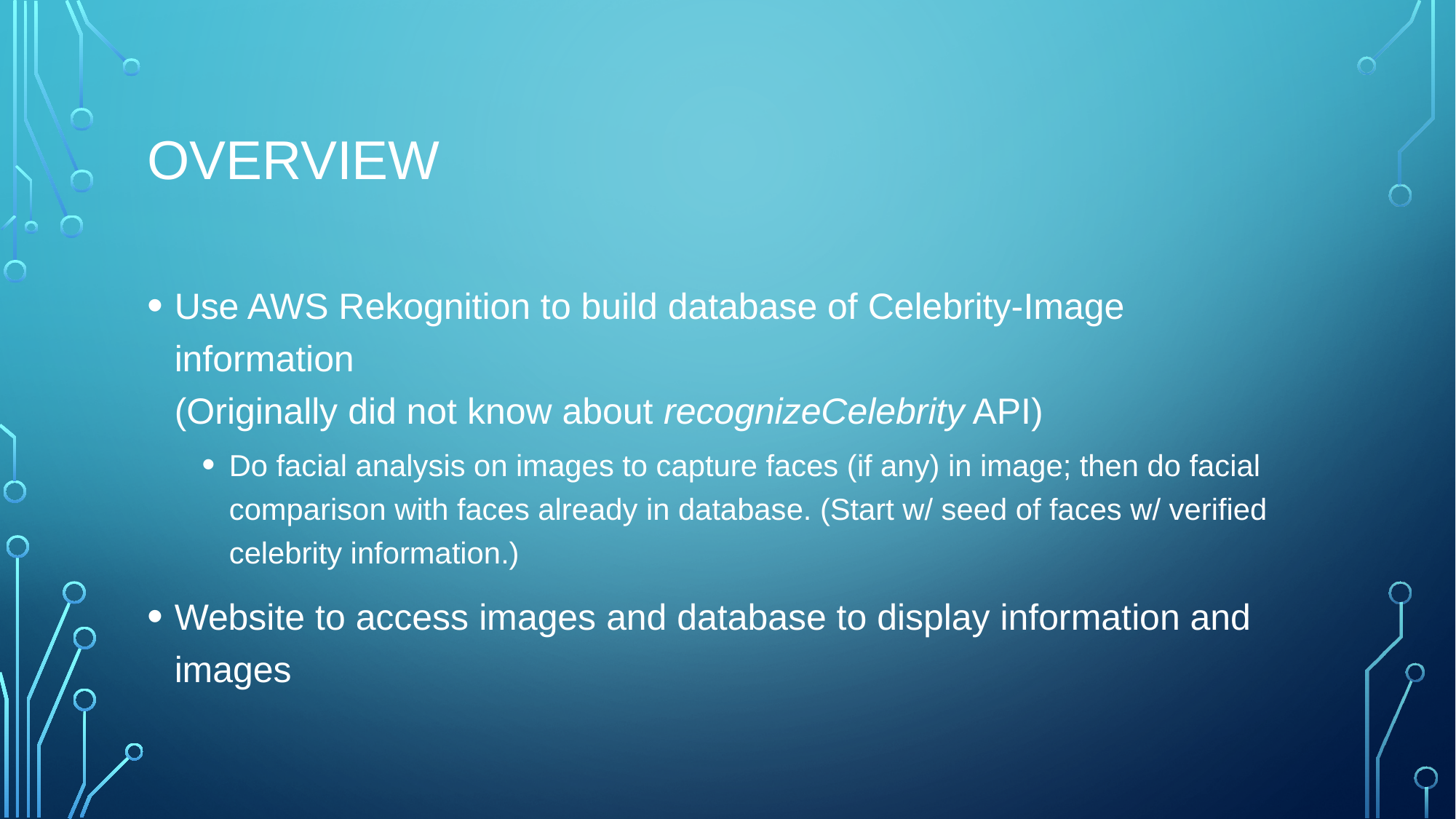

# Overview
Use AWS Rekognition to build database of Celebrity-Image information
(Originally did not know about recognizeCelebrity API)
Do facial analysis on images to capture faces (if any) in image; then do facial comparison with faces already in database. (Start w/ seed of faces w/ verified celebrity information.)
Website to access images and database to display information and images